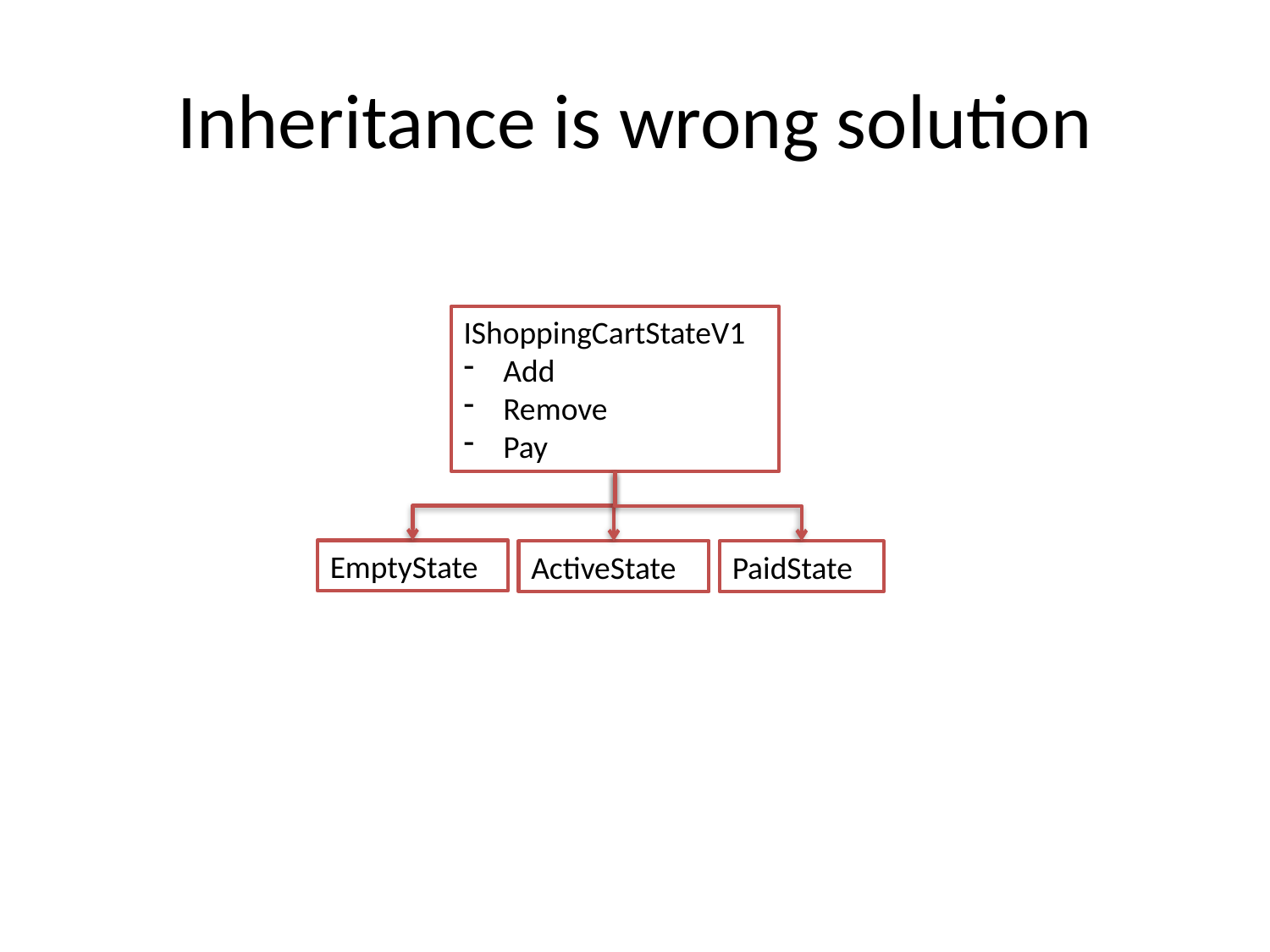

# Inheritance is wrong solution
IShoppingCartStateV1
Add
Remove
Pay
EmptyState
ActiveState
PaidState